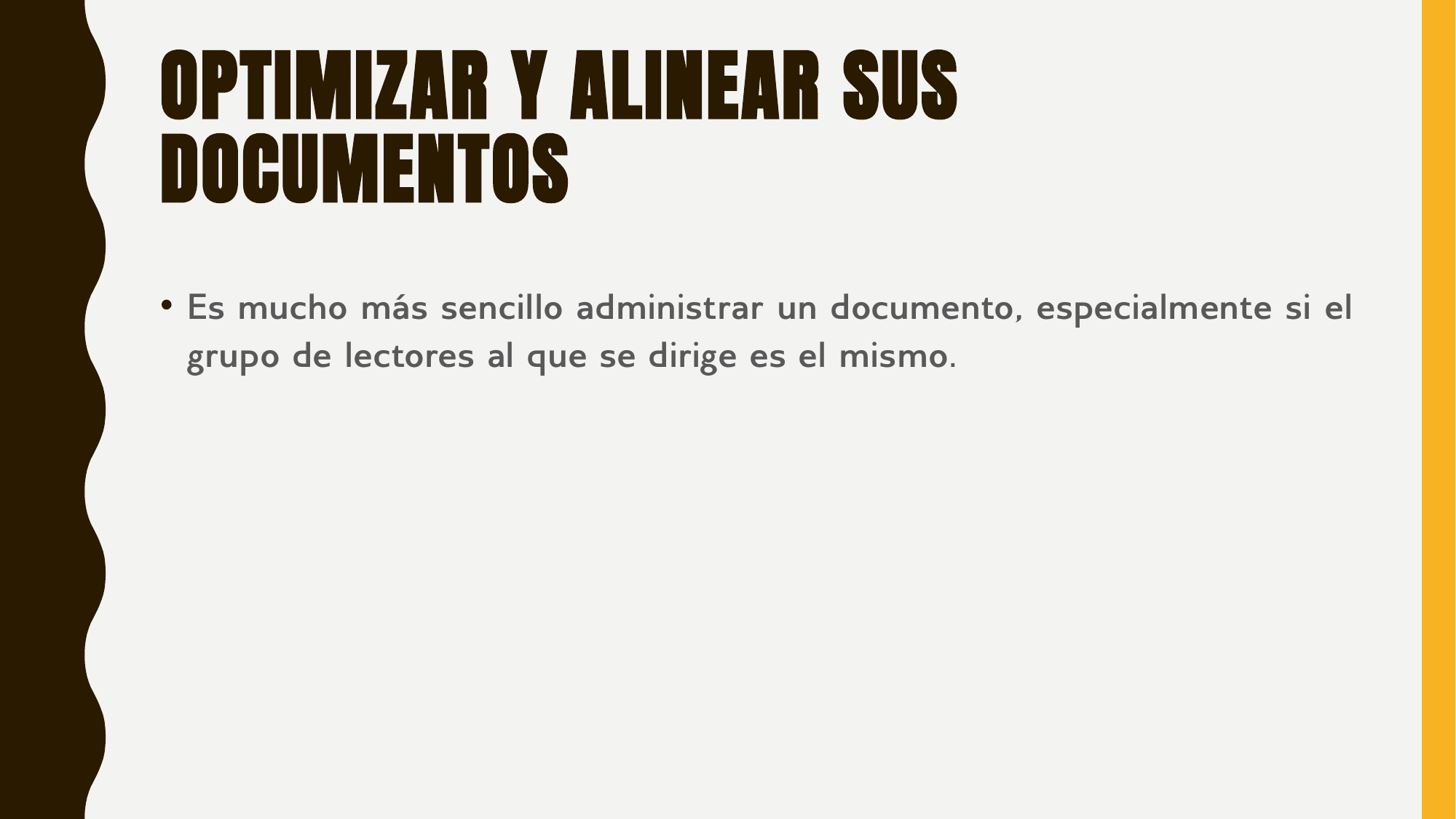

# Optimizar y alinear sus documentos
Es mucho más sencillo administrar un documento, especialmente si el grupo de lectores al que se dirige es el mismo.